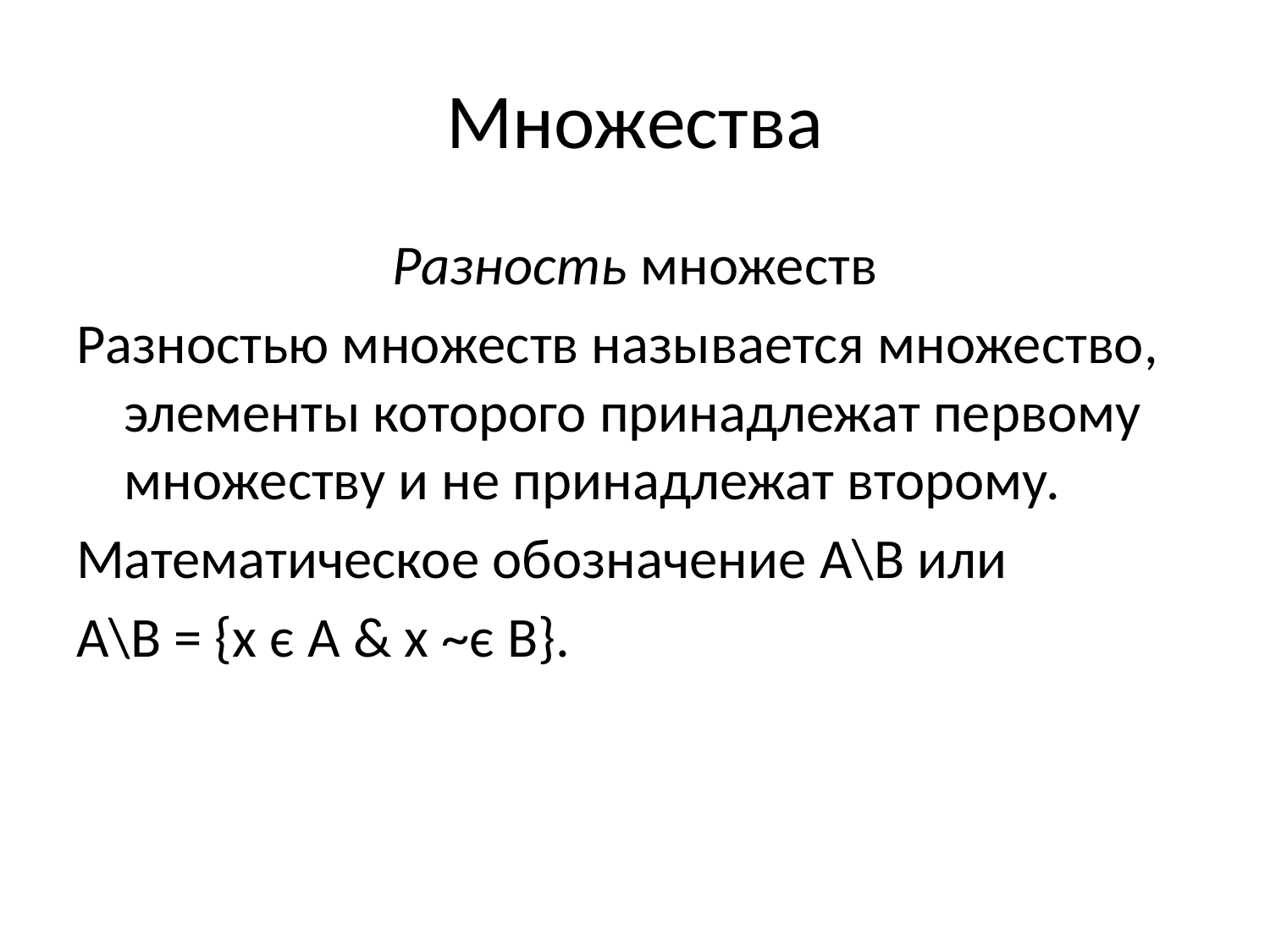

# Множества
Разность множеств
Разностью множеств называется множество, элементы которого принадлежат первому множеству и не принадлежат второму.
Математическое обозначение A\B или
A\B = {x є A & x ~є B}.